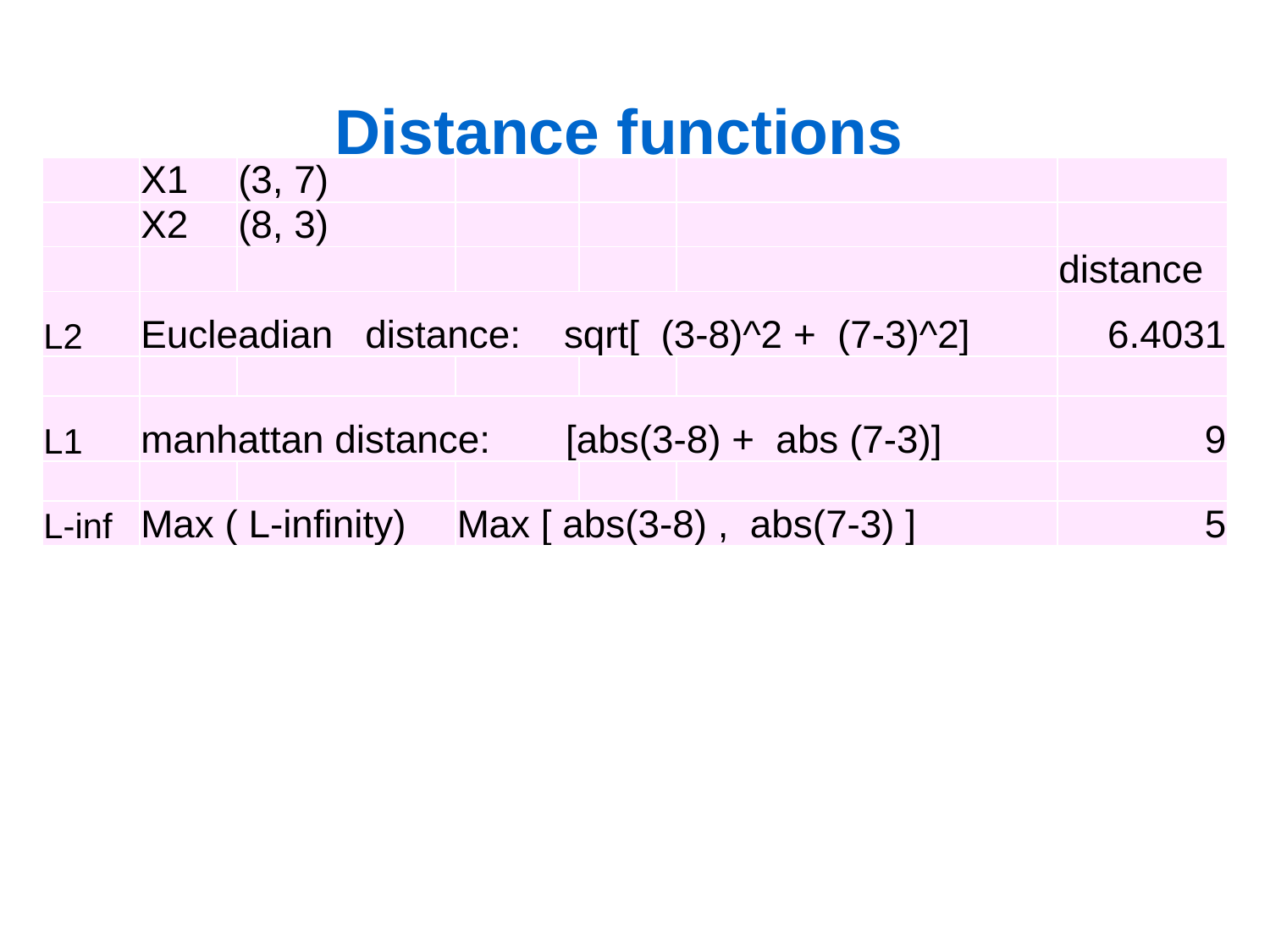

Distance functions
|  | X1 | (3, 7) |  |  |  |  |
| --- | --- | --- | --- | --- | --- | --- |
|  | X2 | (8, 3) |  |  |  |  |
|  |  |  |  |  |  | distance |
| L2 | Eucleadian distance: sqrt[ (3-8)^2 + (7-3)^2] |  |  |  |  | 6.4031 |
|  |  |  |  |  |  |  |
| L1 | manhattan distance: [abs(3-8) + abs (7-3)] |  |  |  |  | 9 |
|  |  |  |  |  |  |  |
| L-inf | Max ( L-infinity) |  | Max [ abs(3-8) , abs(7-3) ] |  |  | 5 |